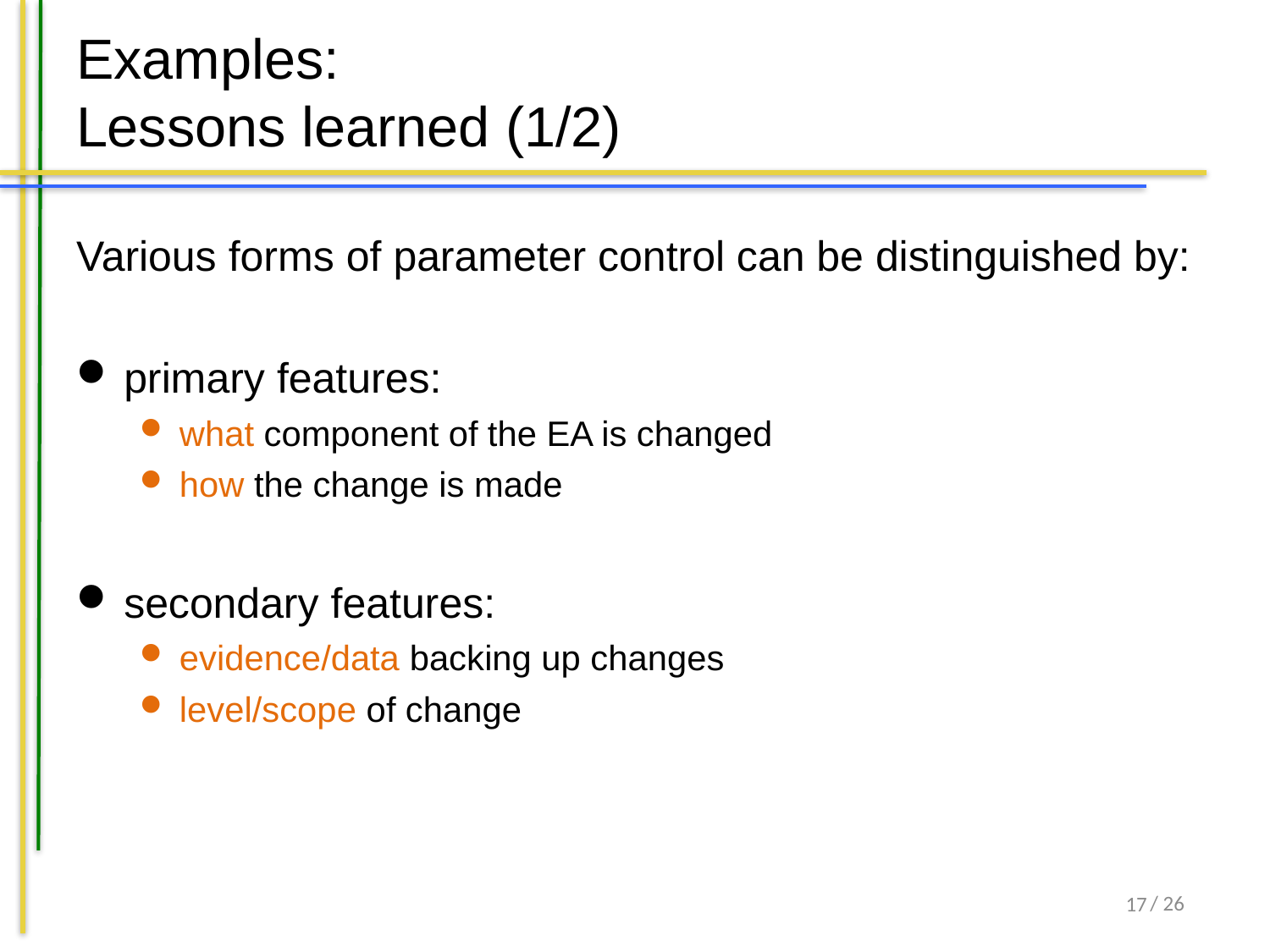

# Examples: Lessons learned (1/2)
Various forms of parameter control can be distinguished by:

primary features:
what component of the EA is changed
how the change is made

secondary features:
evidence/data backing up changes
level/scope of change

17